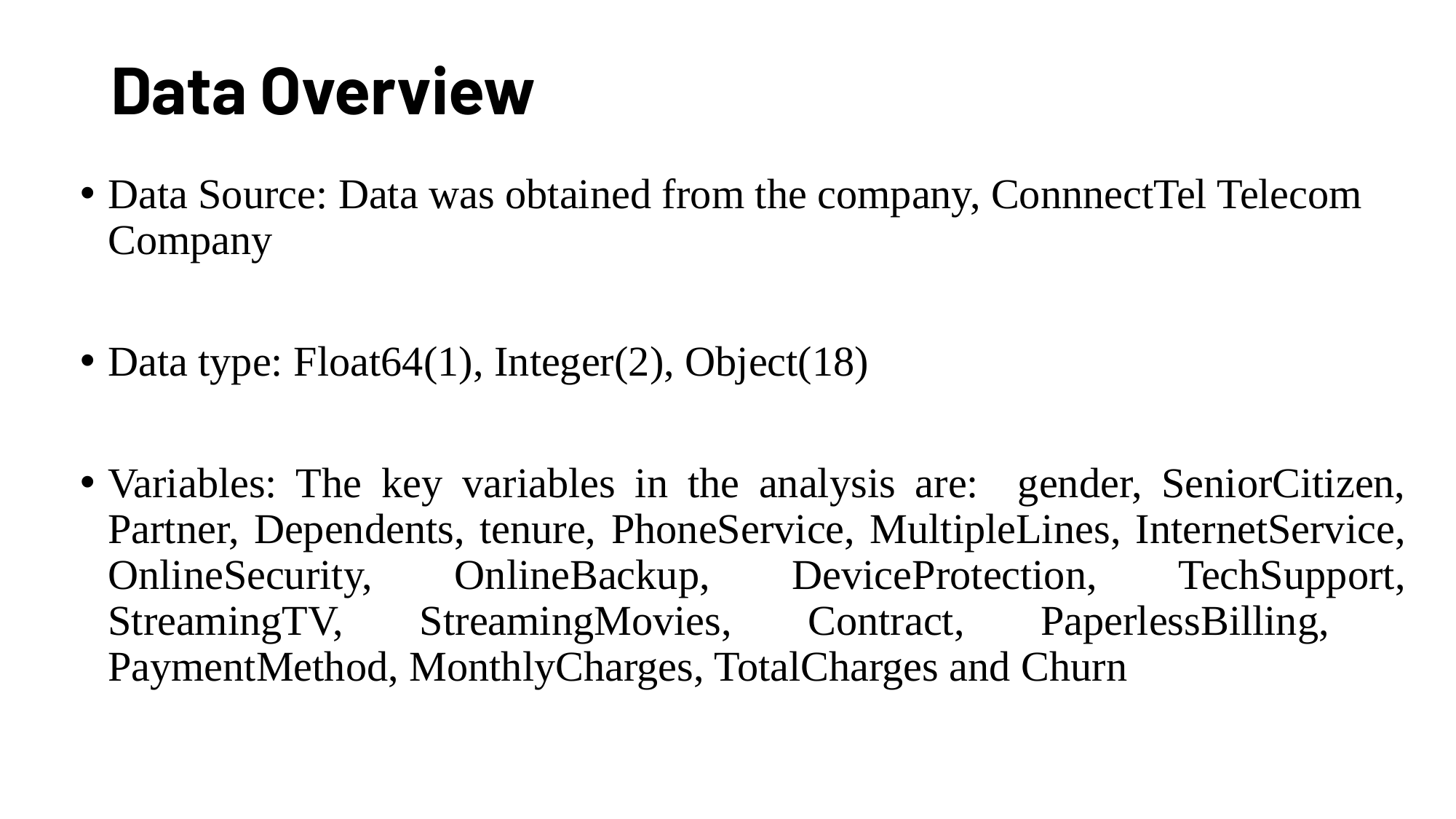

# Data Overview
Data Source: Data was obtained from the company, ConnnectTel Telecom Company

Data type: Float64(1), Integer(2), Object(18)

Variables: The key variables in the analysis are:  gender, SeniorCitizen, Partner, Dependents, tenure, PhoneService, MultipleLines, InternetService, OnlineSecurity, OnlineBackup, DeviceProtection, TechSupport, StreamingTV, StreamingMovies, Contract, PaperlessBilling,  PaymentMethod, MonthlyCharges, TotalCharges and Churn